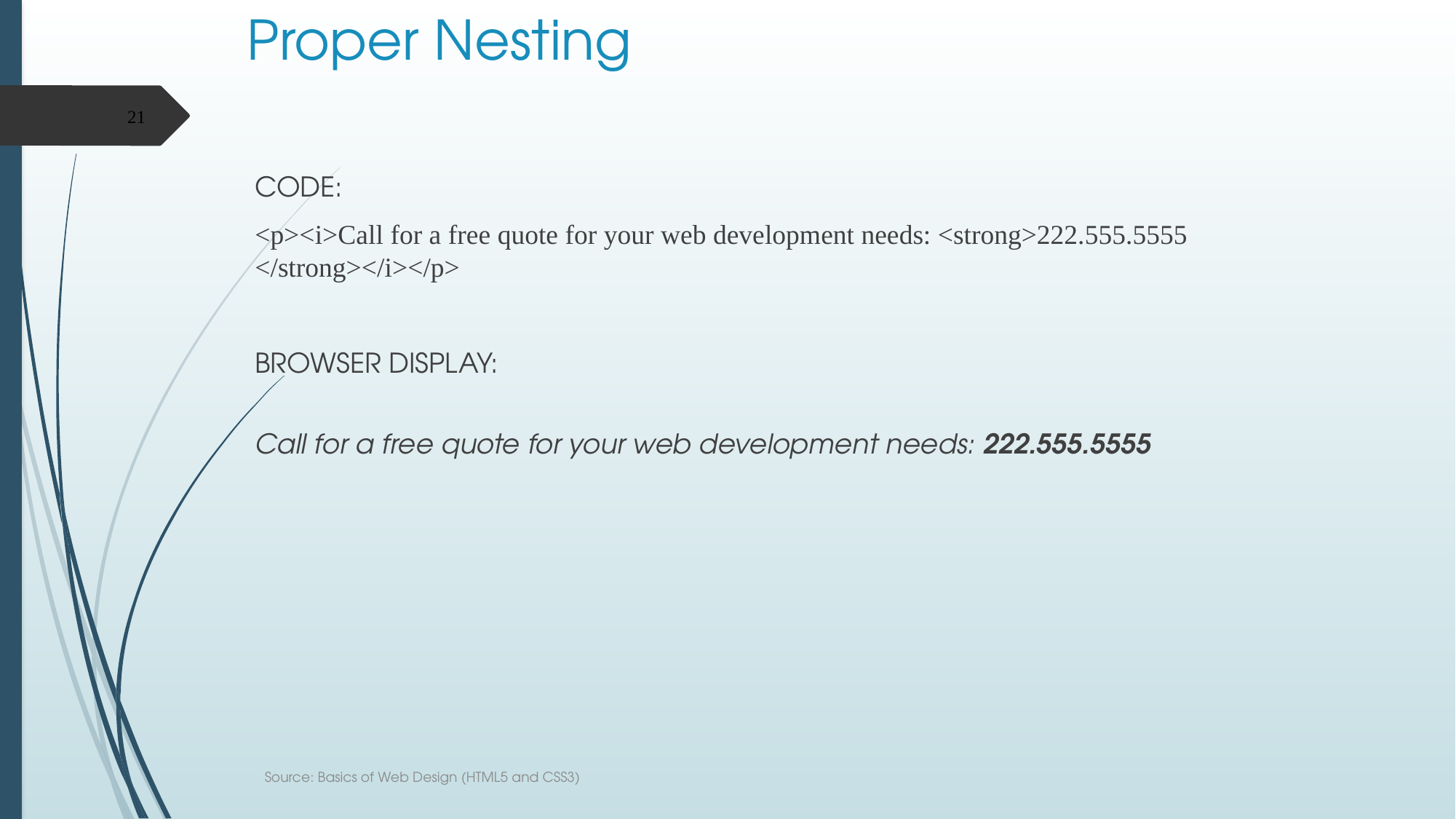

# Proper Nesting
21
CODE:
<p><i>Call for a free quote for your web development needs: <strong>222.555.5555 </strong></i></p>

BROWSER DISPLAY:
Call for a free quote for your web development needs: 222.555.5555
Source: Basics of Web Design (HTML5 and CSS3)